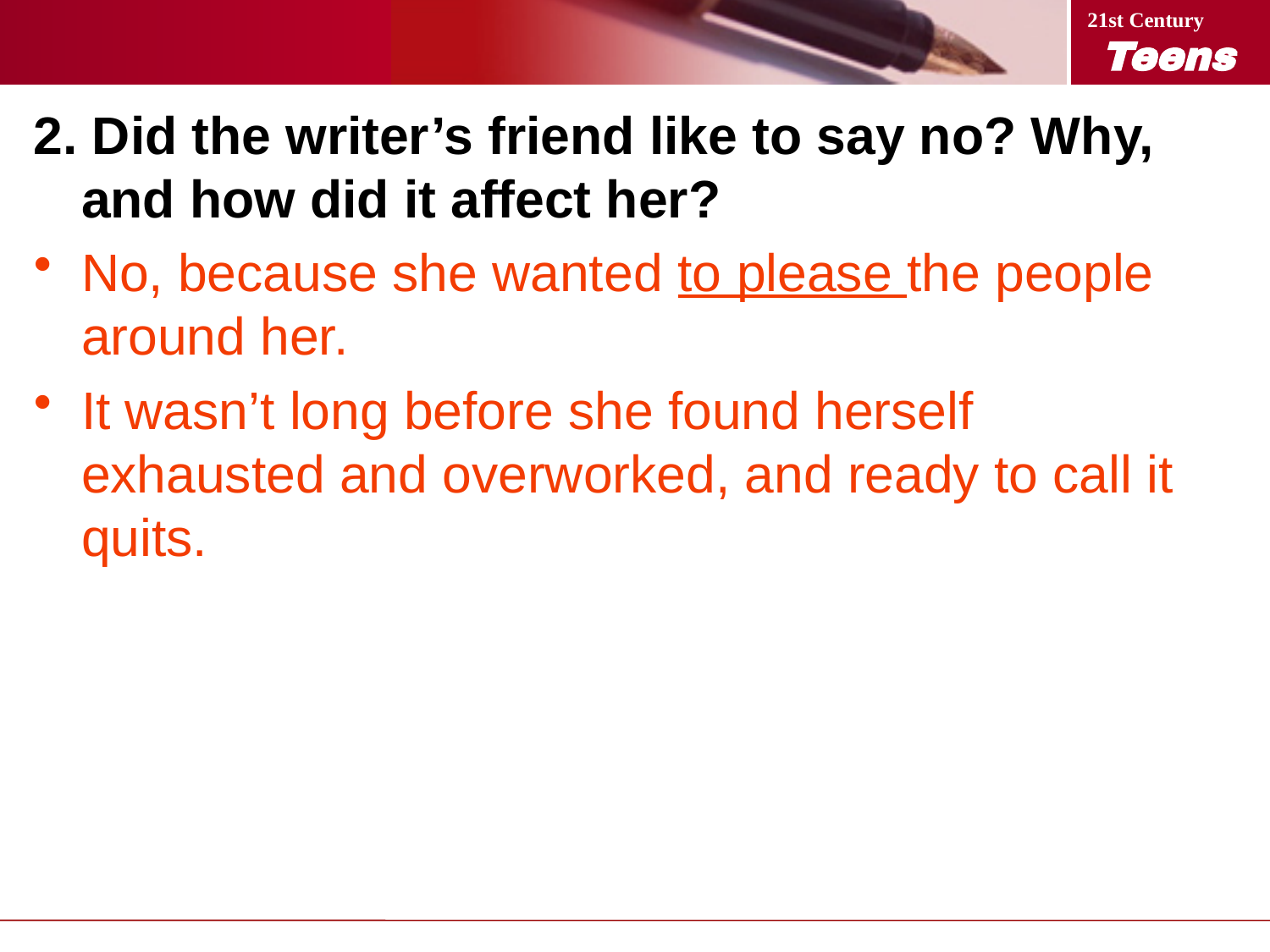

2. Did the writer’s friend like to say no? Why, and how did it affect her?
No, because she wanted to please the people around her.
It wasn’t long before she found herself exhausted and overworked, and ready to call it quits.